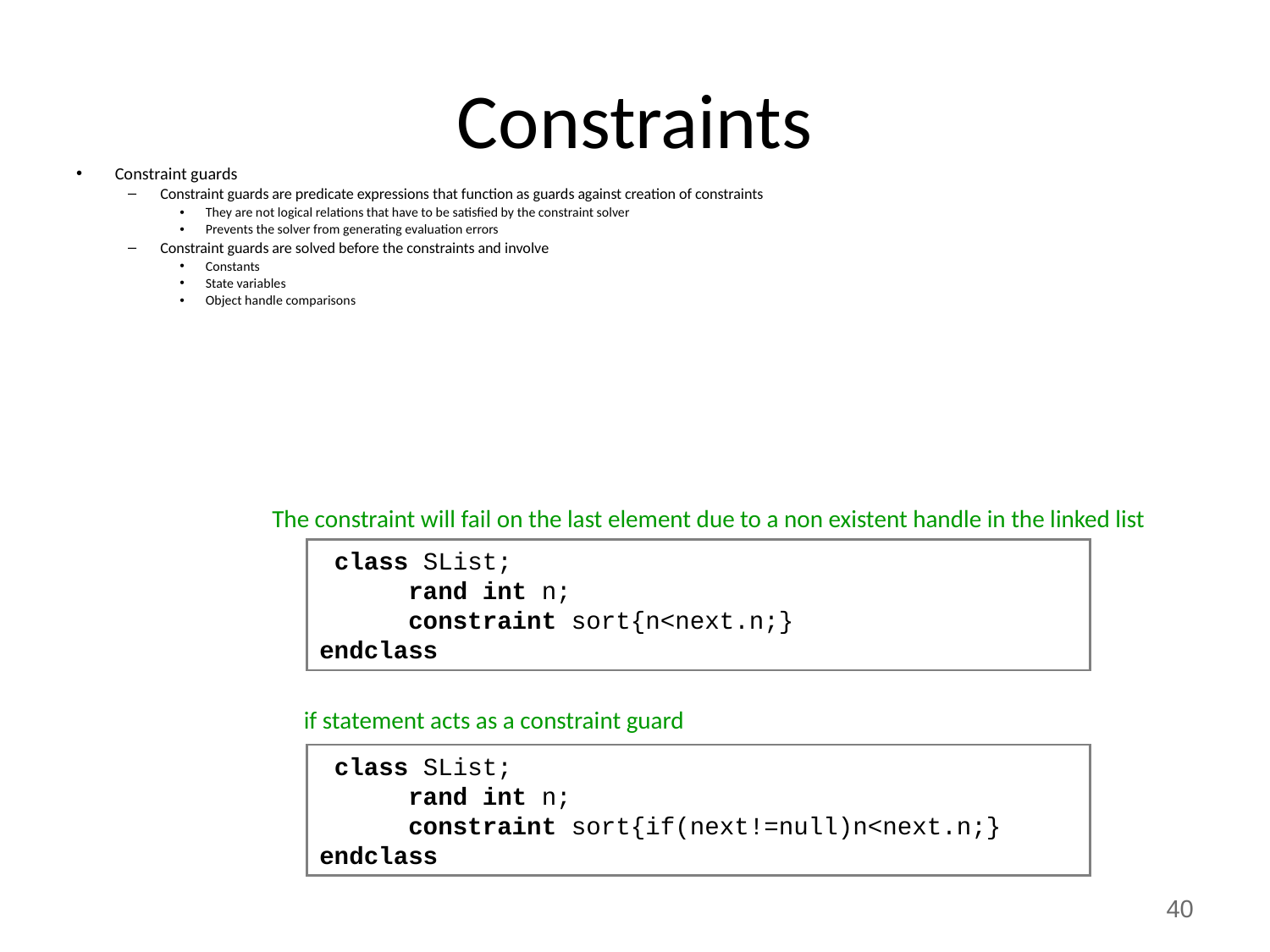

# Constraints
Constraint guards
Constraint guards are predicate expressions that function as guards against creation of constraints
They are not logical relations that have to be satisfied by the constraint solver
Prevents the solver from generating evaluation errors
Constraint guards are solved before the constraints and involve
Constants
State variables
Object handle comparisons

 The constraint will fail on the last element due to a non existent handle in the linked list
 class SList;
      rand int n;
      constraint sort{n<next.n;}
endclass
 if statement acts as a constraint guard
 class SList;
      rand int n;
      constraint sort{if(next!=null)n<next.n;}
endclass
40